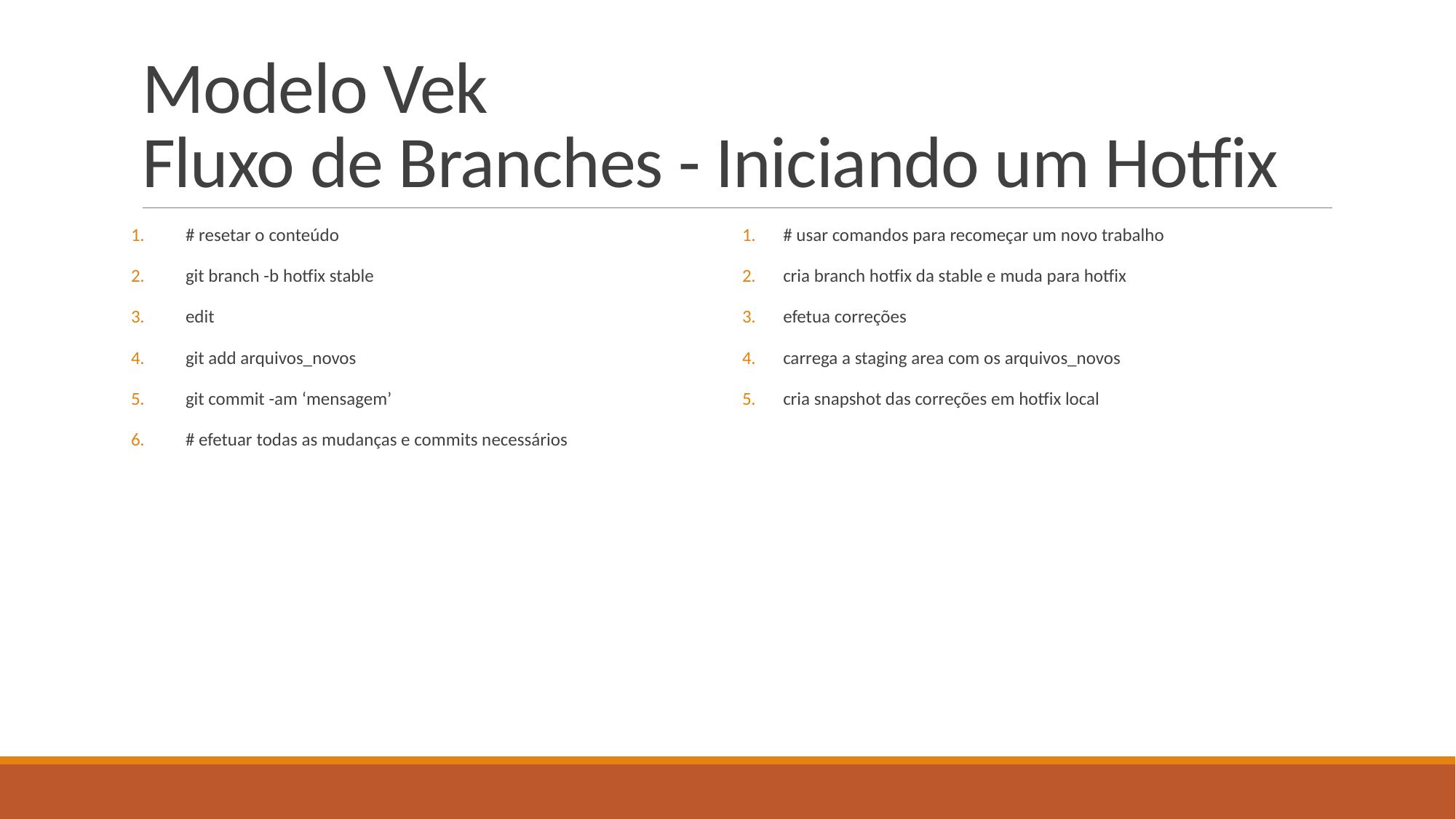

# Modelo Vek Fluxo de Branches - Iniciando um Hotfix
# resetar o conteúdo
git branch -b hotfix stable
edit
git add arquivos_novos
git commit -am ‘mensagem’
# efetuar todas as mudanças e commits necessários
# usar comandos para recomeçar um novo trabalho
cria branch hotfix da stable e muda para hotfix
efetua correções
carrega a staging area com os arquivos_novos
cria snapshot das correções em hotfix local